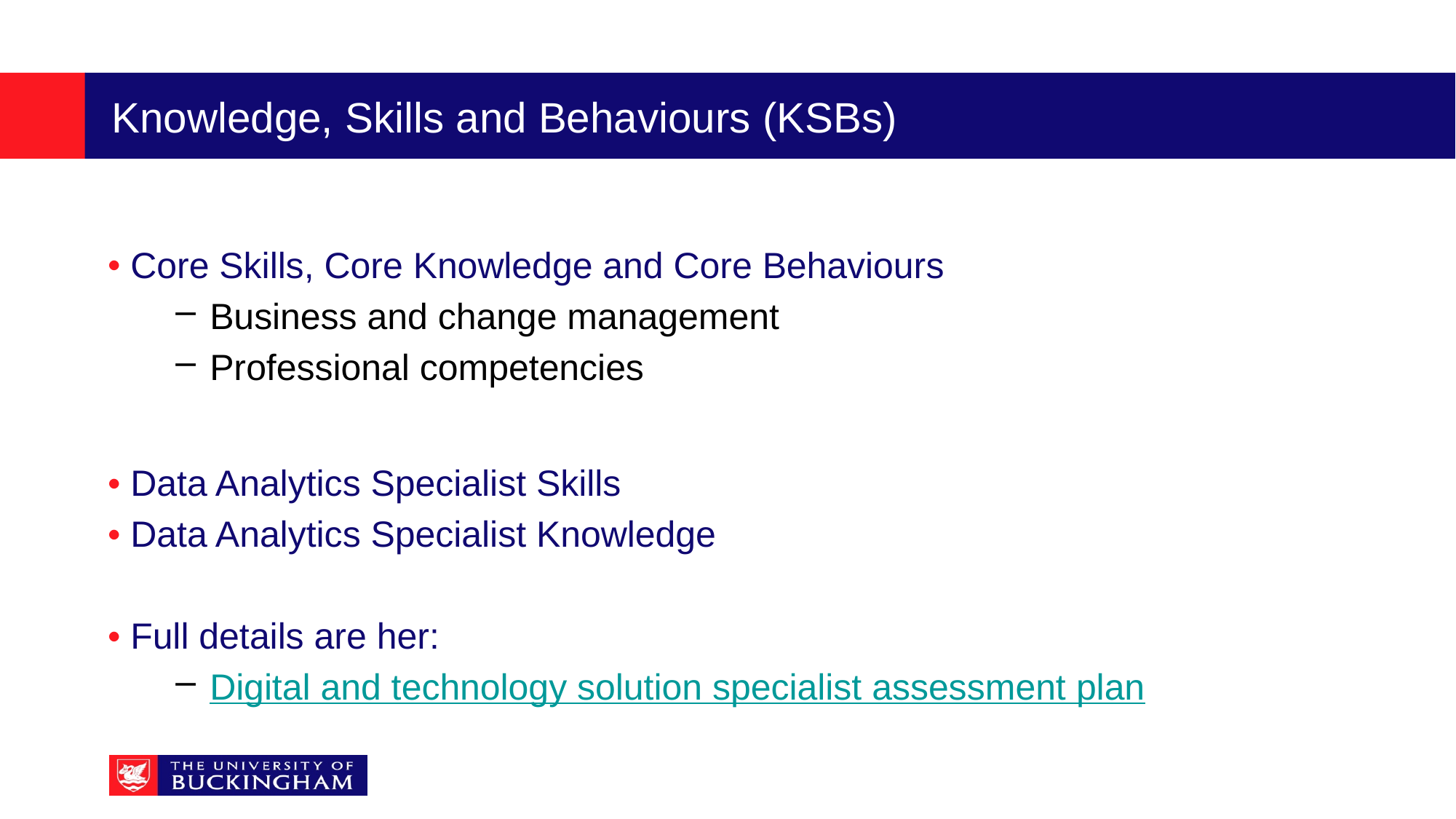

# Knowledge, Skills and Behaviours (KSBs)
Core Skills, Core Knowledge and Core Behaviours
Business and change management
Professional competencies

Data Analytics Specialist Skills
Data Analytics Specialist Knowledge

Full details are her:
Digital and technology solution specialist assessment plan